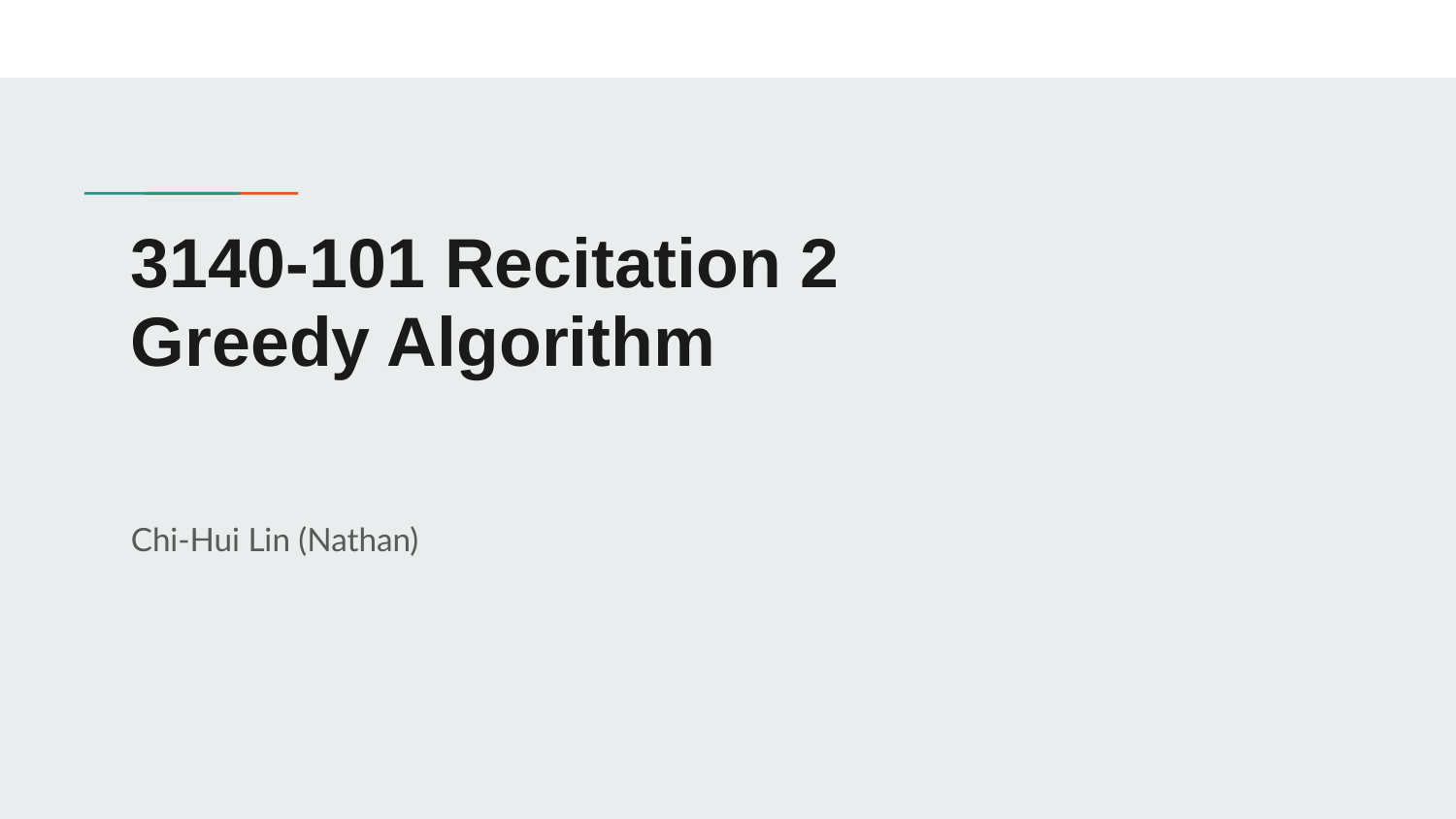

# 3140-101 Recitation 2 Greedy Algorithm

Chi-Hui Lin (Nathan)